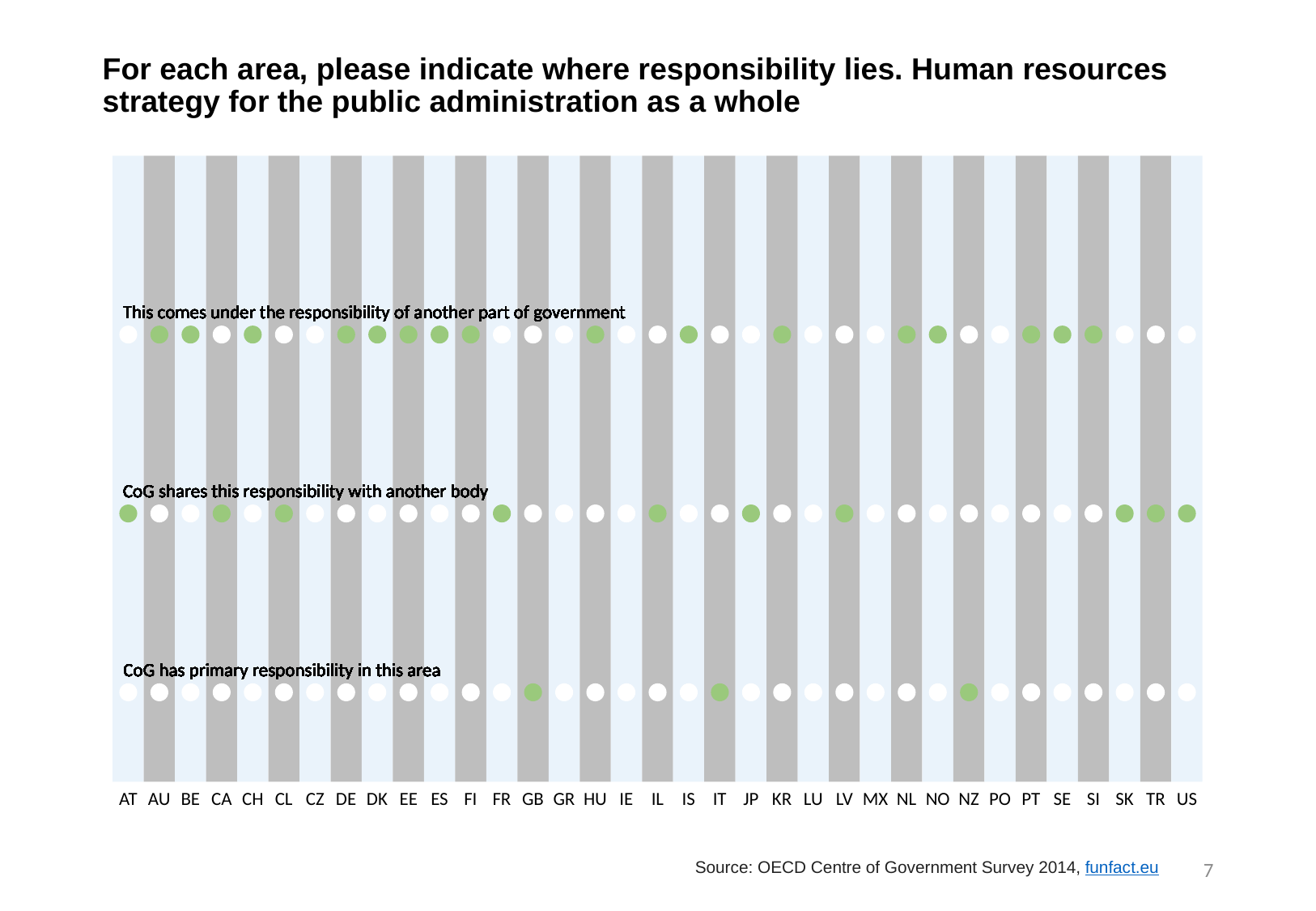

# For each area, please indicate where responsibility lies. Human resources strategy for the public administration as a whole

This comes under the responsibility of another part of government
This comes under the responsibility of another part of government
This comes under the responsibility of another part of government
This comes under the responsibility of another part of government
This comes under the responsibility of another part of government
This comes under the responsibility of another part of government
This comes under the responsibility of another part of government
This comes under the responsibility of another part of government
This comes under the responsibility of another part of government
This comes under the responsibility of another part of government
This comes under the responsibility of another part of government
This comes under the responsibility of another part of government
This comes under the responsibility of another part of government
This comes under the responsibility of another part of government
This comes under the responsibility of another part of government
This comes under the responsibility of another part of government
This comes under the responsibility of another part of government
This comes under the responsibility of another part of government
This comes under the responsibility of another part of government
This comes under the responsibility of another part of government
This comes under the responsibility of another part of government
This comes under the responsibility of another part of government
This comes under the responsibility of another part of government
This comes under the responsibility of another part of government
This comes under the responsibility of another part of government
This comes under the responsibility of another part of government
This comes under the responsibility of another part of government
This comes under the responsibility of another part of government
This comes under the responsibility of another part of government
This comes under the responsibility of another part of government
This comes under the responsibility of another part of government
This comes under the responsibility of another part of government
This comes under the responsibility of another part of government
This comes under the responsibility of another part of government
This comes under the responsibility of another part of government

CoG shares this responsibility with another body
CoG shares this responsibility with another body
CoG shares this responsibility with another body
CoG shares this responsibility with another body
CoG shares this responsibility with another body
CoG shares this responsibility with another body
CoG shares this responsibility with another body
CoG shares this responsibility with another body
CoG shares this responsibility with another body
CoG shares this responsibility with another body
CoG shares this responsibility with another body
CoG shares this responsibility with another body
CoG shares this responsibility with another body
CoG shares this responsibility with another body
CoG shares this responsibility with another body
CoG shares this responsibility with another body
CoG shares this responsibility with another body
CoG shares this responsibility with another body
CoG shares this responsibility with another body
CoG shares this responsibility with another body
CoG shares this responsibility with another body
CoG shares this responsibility with another body
CoG shares this responsibility with another body
CoG shares this responsibility with another body
CoG shares this responsibility with another body
CoG shares this responsibility with another body
CoG shares this responsibility with another body
CoG shares this responsibility with another body
CoG shares this responsibility with another body
CoG shares this responsibility with another body
CoG shares this responsibility with another body
CoG shares this responsibility with another body
CoG shares this responsibility with another body
CoG shares this responsibility with another body
CoG shares this responsibility with another body

CoG has primary responsibility in this area
CoG has primary responsibility in this area
CoG has primary responsibility in this area
CoG has primary responsibility in this area
CoG has primary responsibility in this area
CoG has primary responsibility in this area
CoG has primary responsibility in this area
CoG has primary responsibility in this area
CoG has primary responsibility in this area
CoG has primary responsibility in this area
CoG has primary responsibility in this area
CoG has primary responsibility in this area
CoG has primary responsibility in this area
CoG has primary responsibility in this area
CoG has primary responsibility in this area
CoG has primary responsibility in this area
CoG has primary responsibility in this area
CoG has primary responsibility in this area
CoG has primary responsibility in this area
CoG has primary responsibility in this area
CoG has primary responsibility in this area
CoG has primary responsibility in this area
CoG has primary responsibility in this area
CoG has primary responsibility in this area
CoG has primary responsibility in this area
CoG has primary responsibility in this area
CoG has primary responsibility in this area
CoG has primary responsibility in this area
CoG has primary responsibility in this area
CoG has primary responsibility in this area
CoG has primary responsibility in this area
CoG has primary responsibility in this area
CoG has primary responsibility in this area
CoG has primary responsibility in this area
CoG has primary responsibility in this area

ES
IS
NO
PO
SE
SI
SK
US
GB
GR
CA
CH
CL
CZ
AU
HU
LU
JP
AT
DK
FI
IE
IL
IT
KR
LV
MX
NL
NZ
FR
PT
TR
BE
DE
EE
7